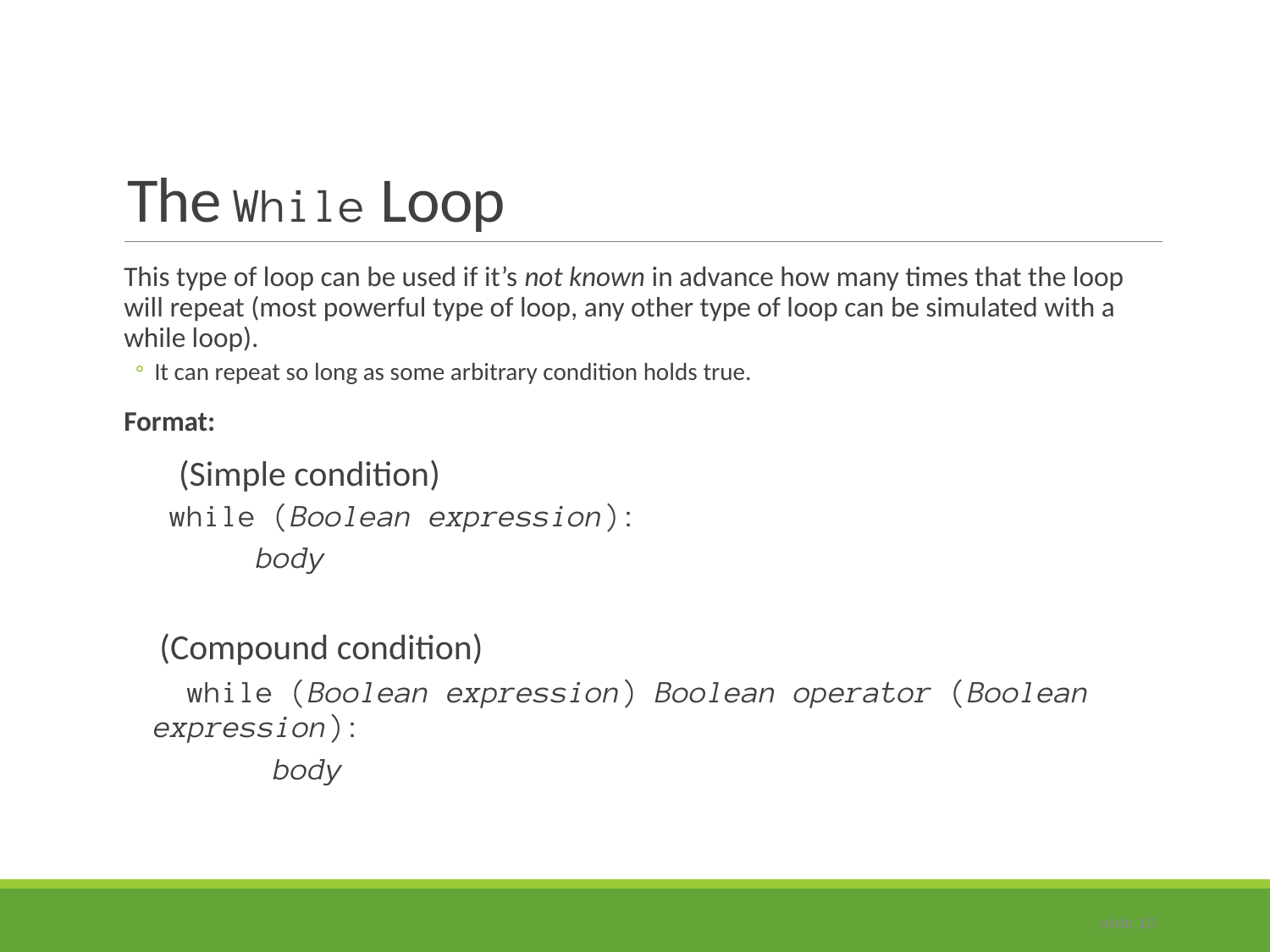

# The While Loop
This type of loop can be used if it’s not known in advance how many times that the loop will repeat (most powerful type of loop, any other type of loop can be simulated with a while loop).
It can repeat so long as some arbitrary condition holds true.
Format:
        (Simple condition)
  while (Boolean expression):
       body

   (Compound condition)
   while (Boolean expression) Boolean operator (Boolean expression):
        body

slide 10